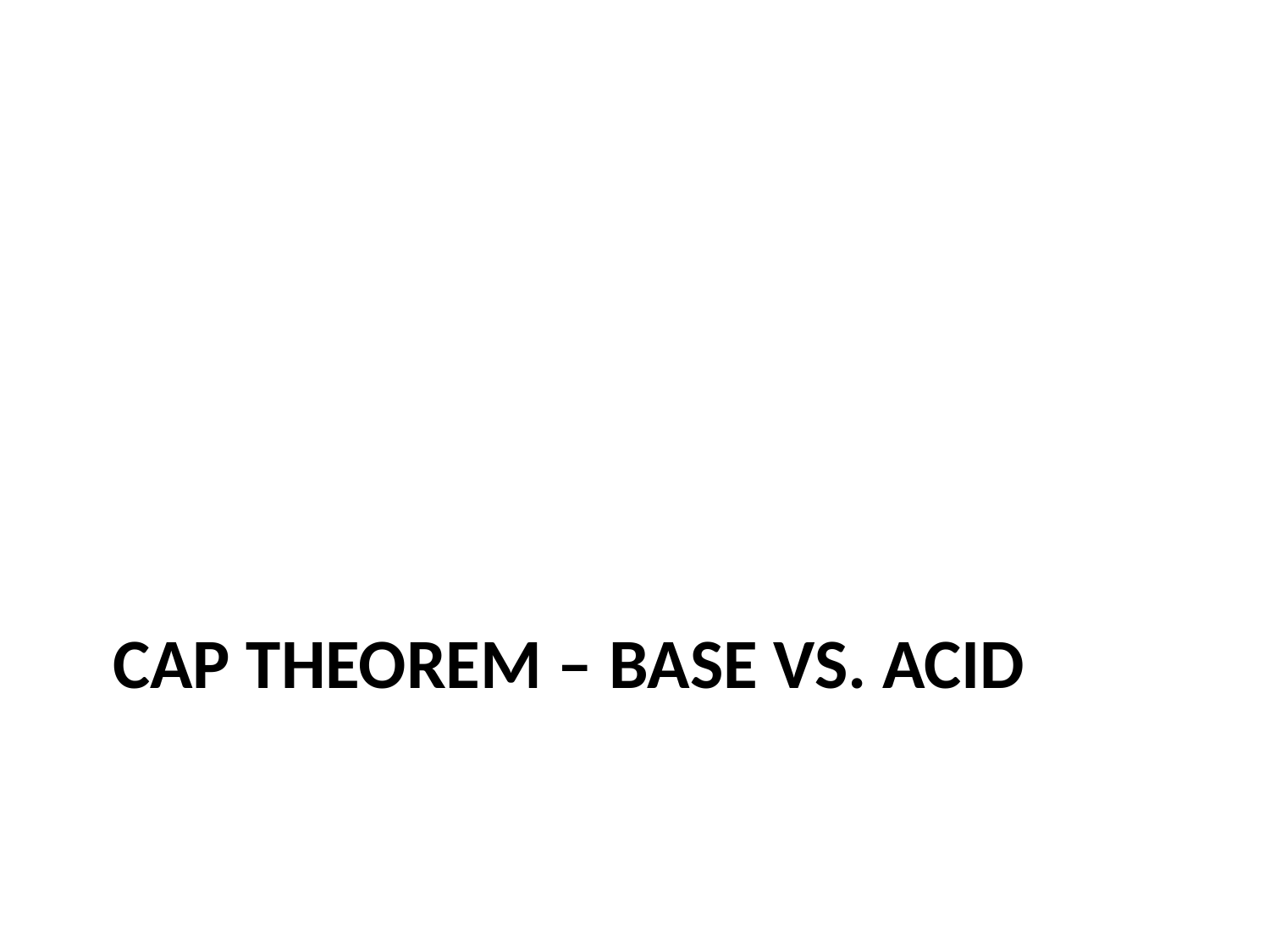

# CAP Theorem – BASE vs. ACID